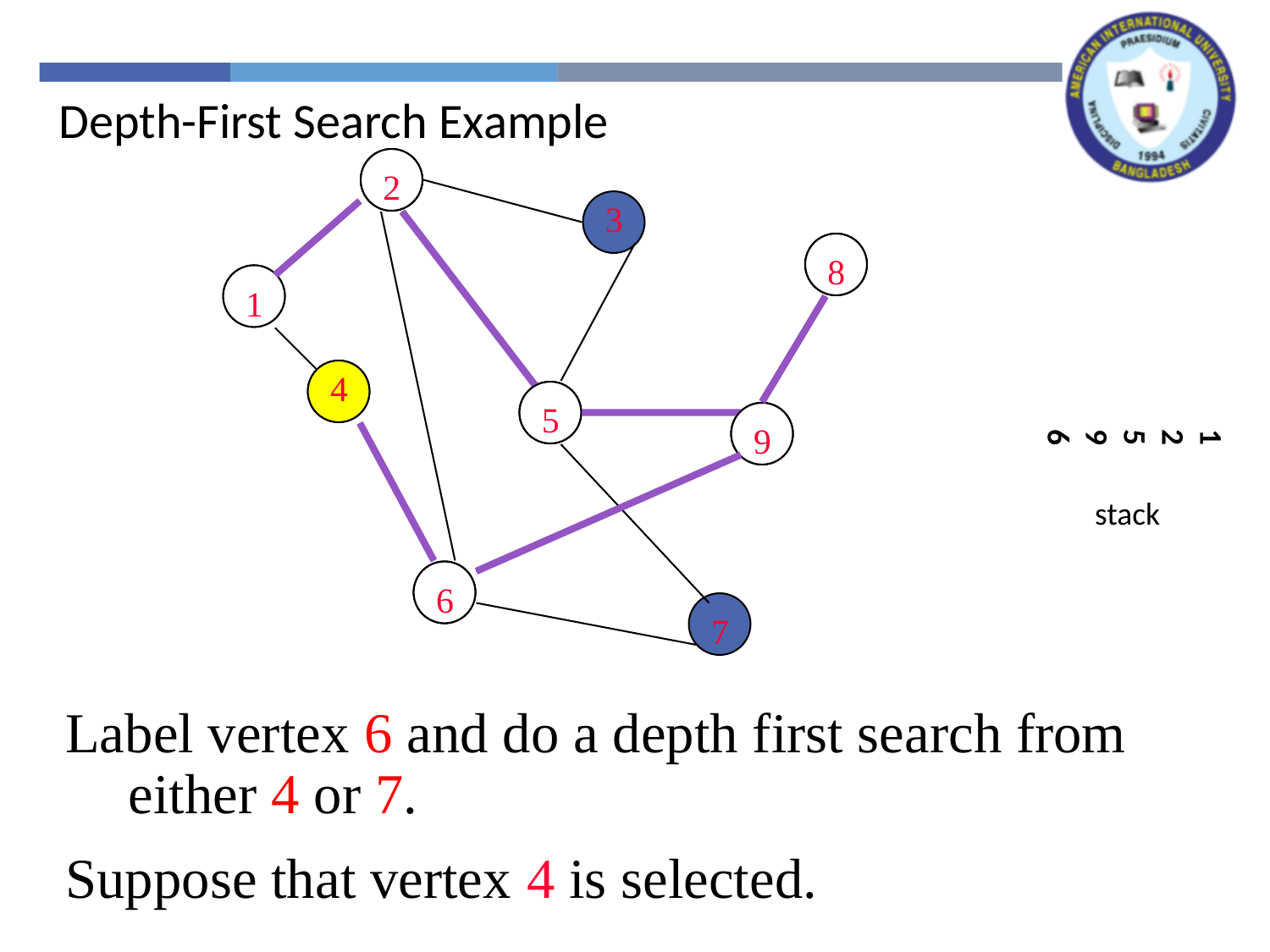

Depth-First Search Example

2

2
2

3

8

8

8

1
1

4

4

5

5
5

9

9

9
1 2 5 9 6

stack

6

6
6

7
Label vertex 6 and do a depth first search from either 4 or 7.
Suppose that vertex 4 is selected.